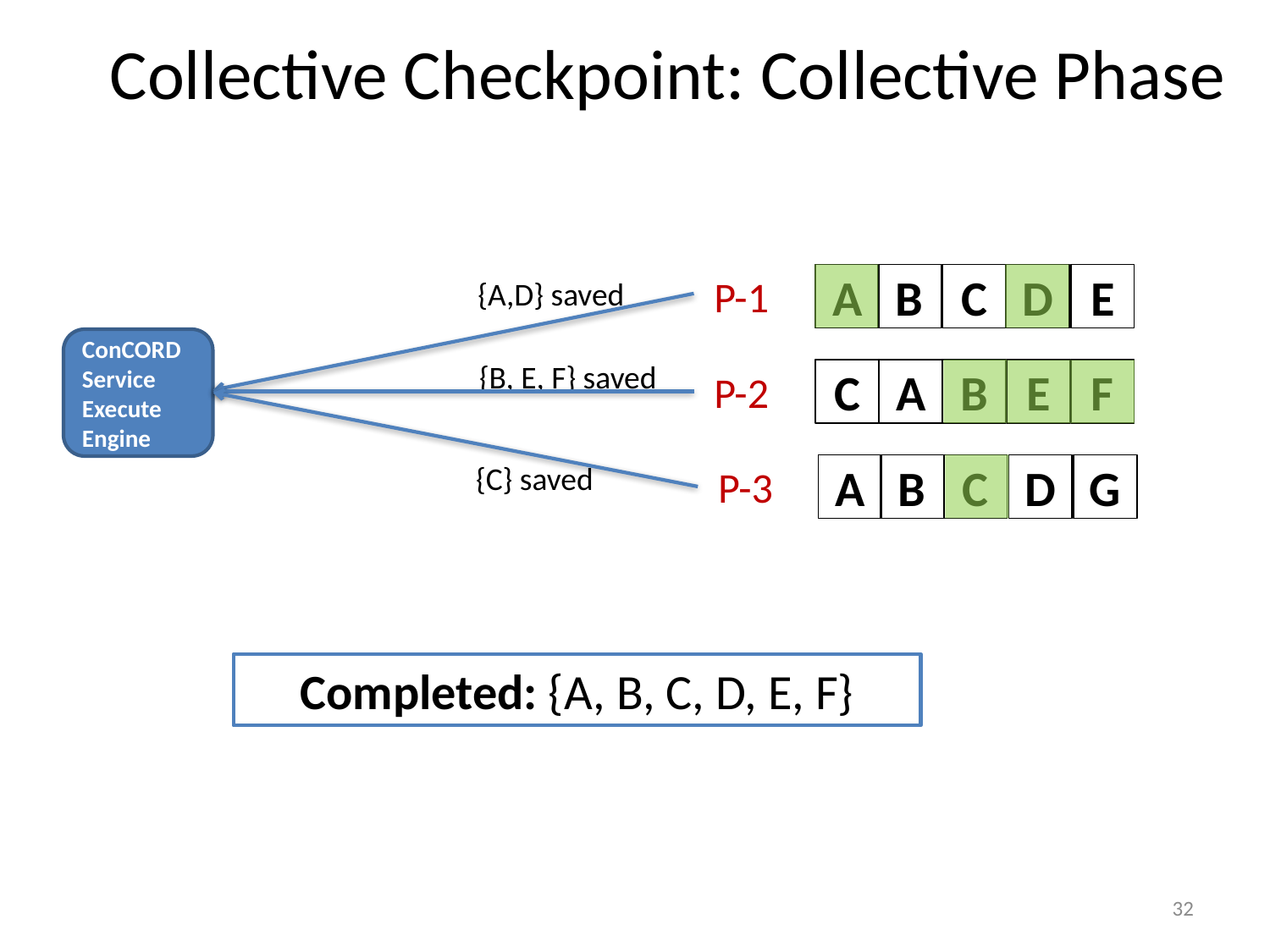

# Collective Checkpoint: Collective Phase

A
B
C
D
E
{A,D} saved
P-1
ConCORD
Service
Execute
Engine
{B, E, F} saved
C
A
B
E
F

P-2
 {C} saved
A
B
C
D
G

P-3
Completed: {A, B, C, D, E, F}
32